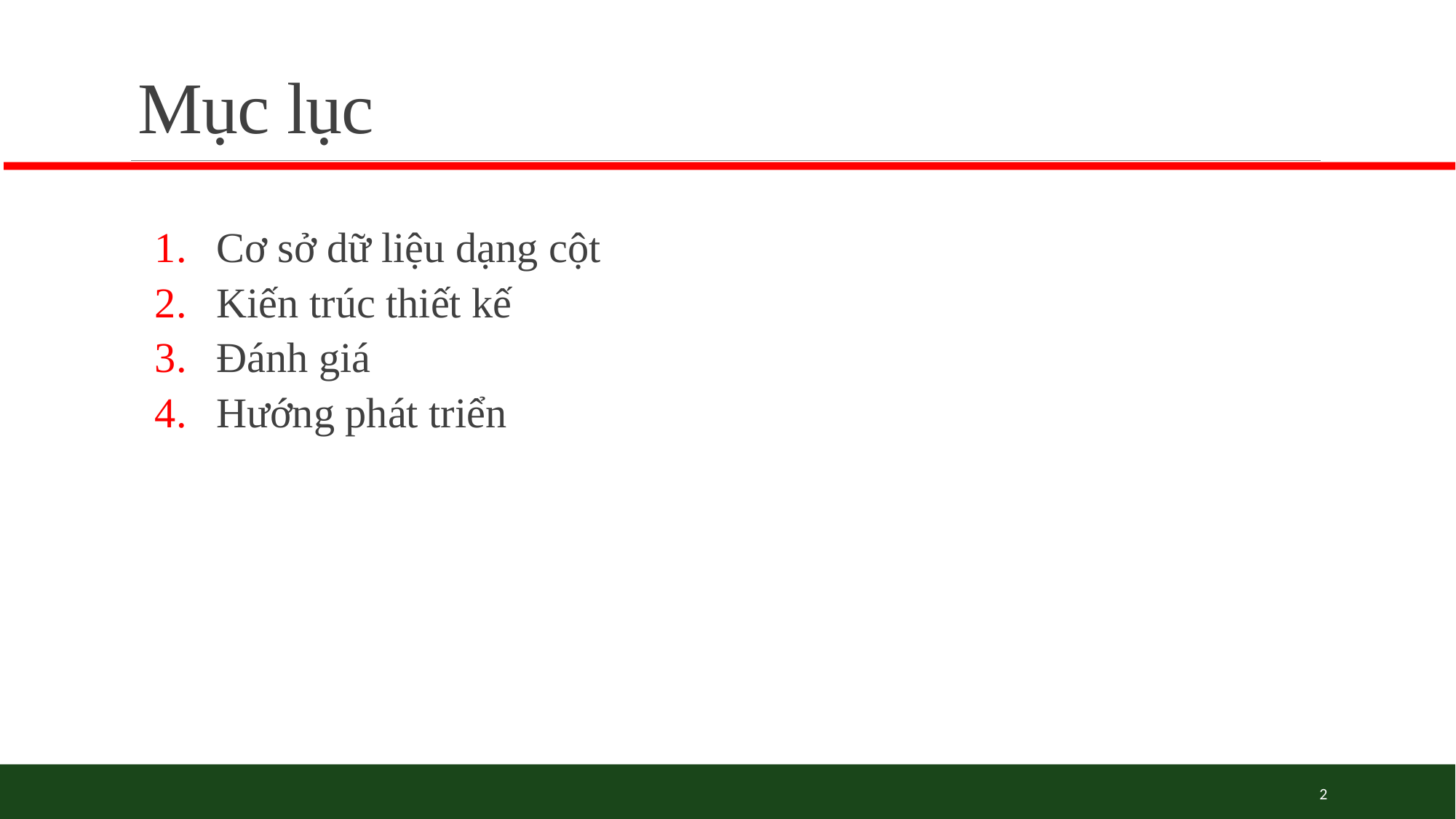

# Mục lục
Cơ sở dữ liệu dạng cột
Kiến trúc thiết kế
Đánh giá
Hướng phát triển
2